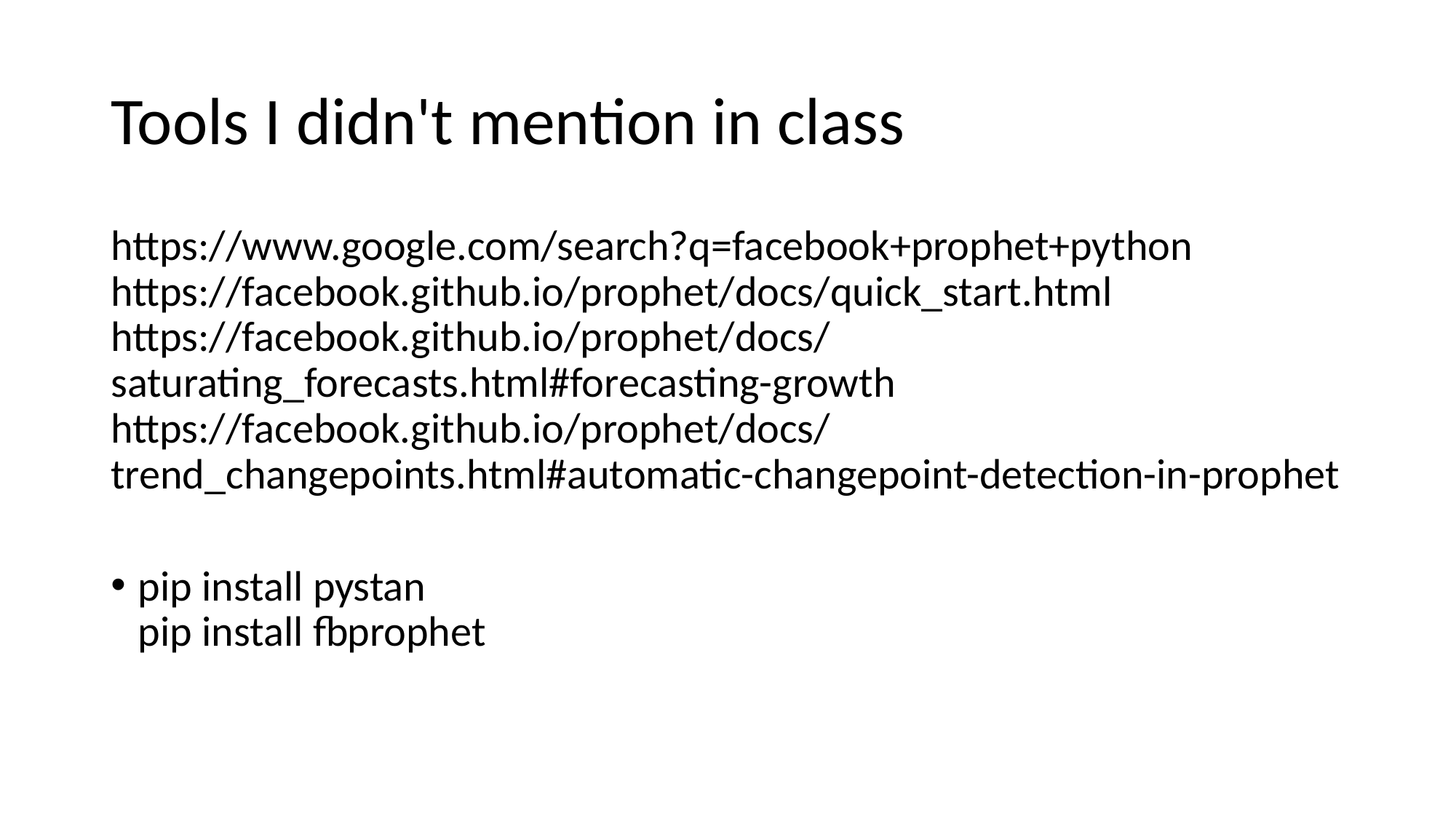

# Tools I didn't mention in class
https://www.google.com/search?q=facebook+prophet+python
https://facebook.github.io/prophet/docs/quick_start.html
https://facebook.github.io/prophet/docs/saturating_forecasts.html#forecasting-growth
https://facebook.github.io/prophet/docs/trend_changepoints.html#automatic-changepoint-detection-in-prophet
pip install pystan
pip install fbprophet